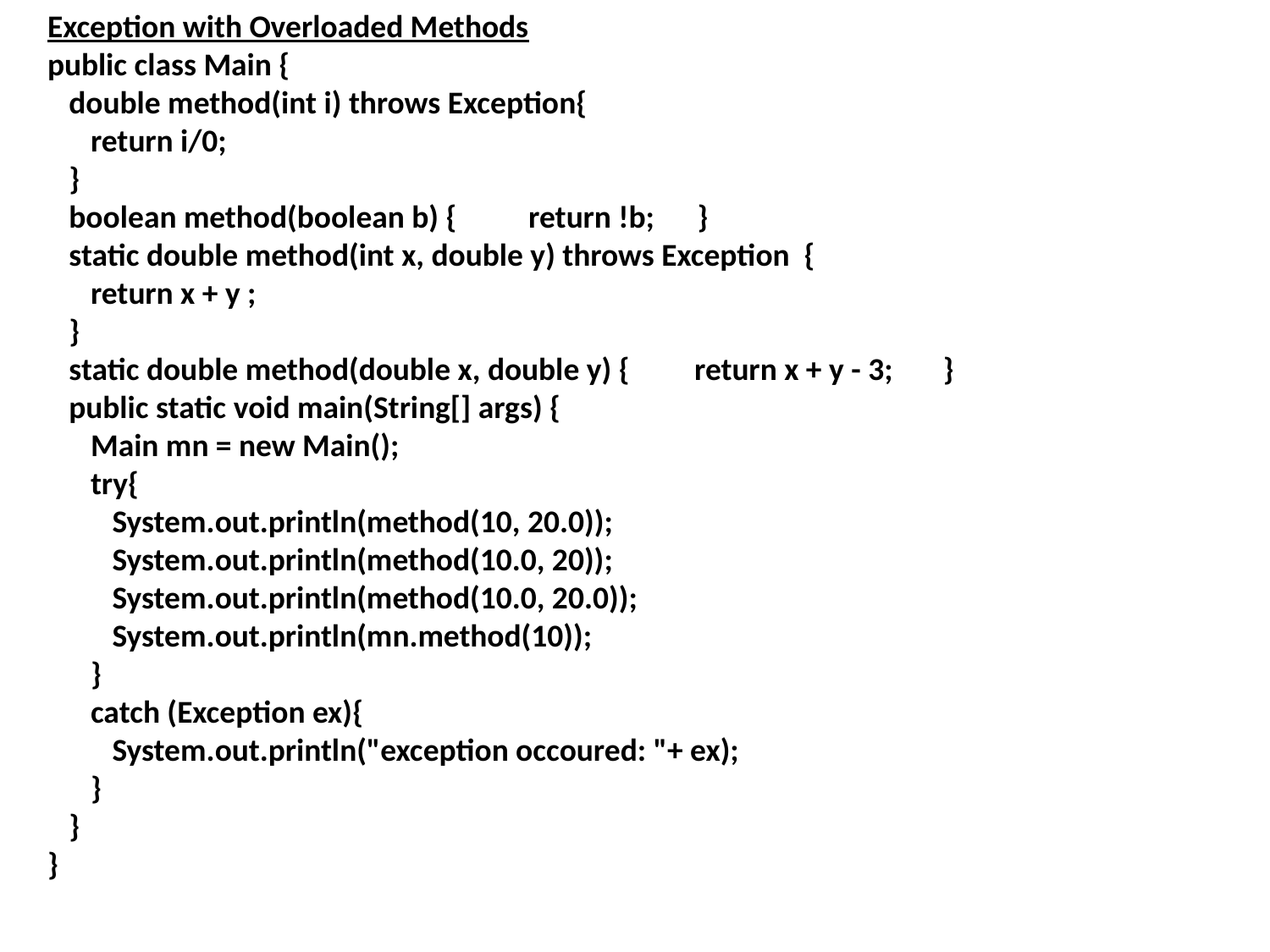

Exception with Overloaded Methods
public class Main {
   double method(int i) throws Exception{
      return i/0;
   }
   boolean method(boolean b) {          return !b;      }
   static double method(int x, double y) throws Exception  {
      return x + y ;
   }
   static double method(double x, double y) {         return x + y - 3;       }
   public static void main(String[] args) {
      Main mn = new Main();
      try{
         System.out.println(method(10, 20.0));
         System.out.println(method(10.0, 20));
         System.out.println(method(10.0, 20.0));
         System.out.println(mn.method(10));
      }
      catch (Exception ex){
         System.out.println("exception occoured: "+ ex);
      }
   }
}